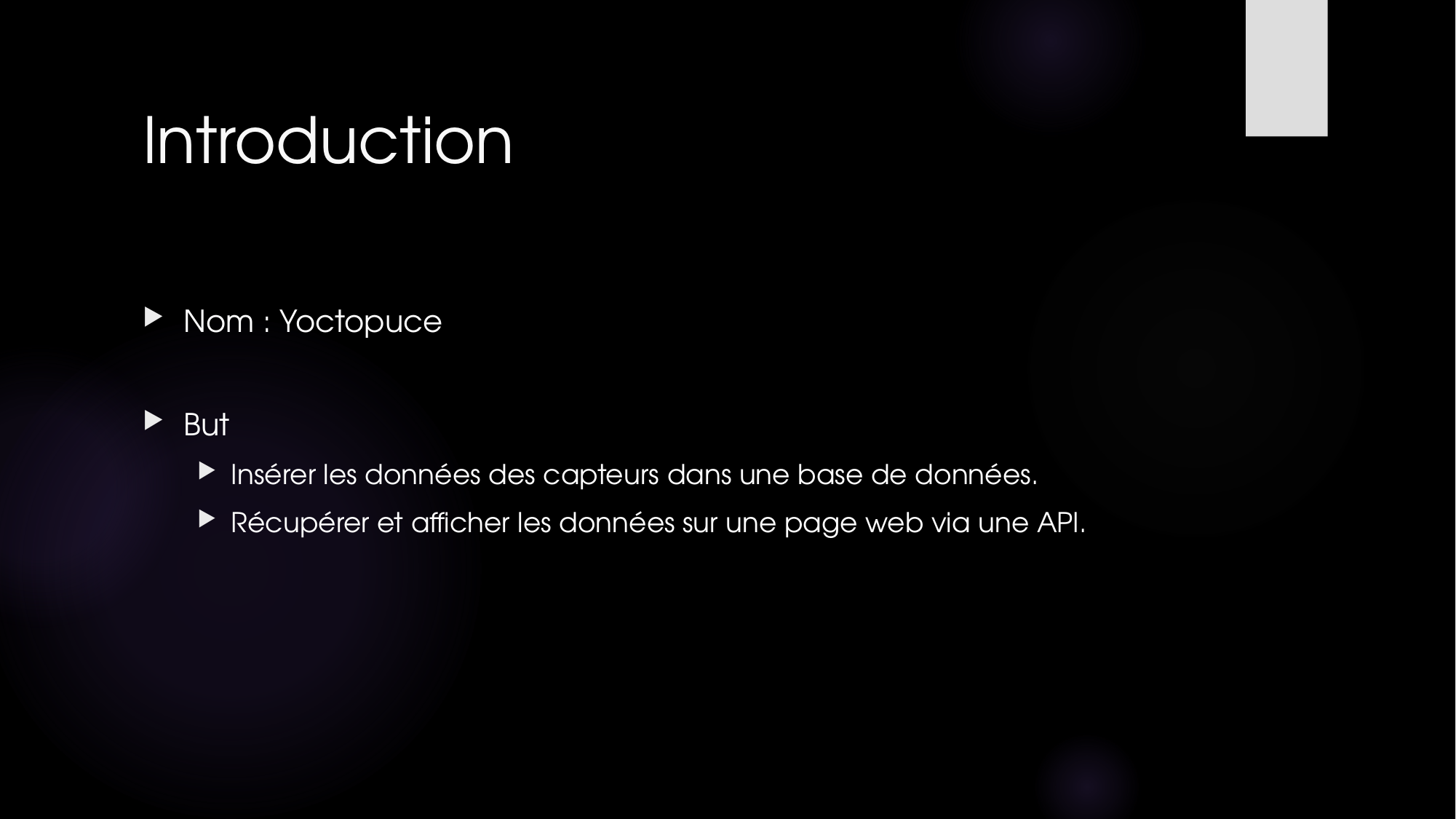

# Introduction

Nom : Yoctopuce

But
Insérer les données des capteurs dans une base de données.
Récupérer et afficher les données sur une page web via une API.